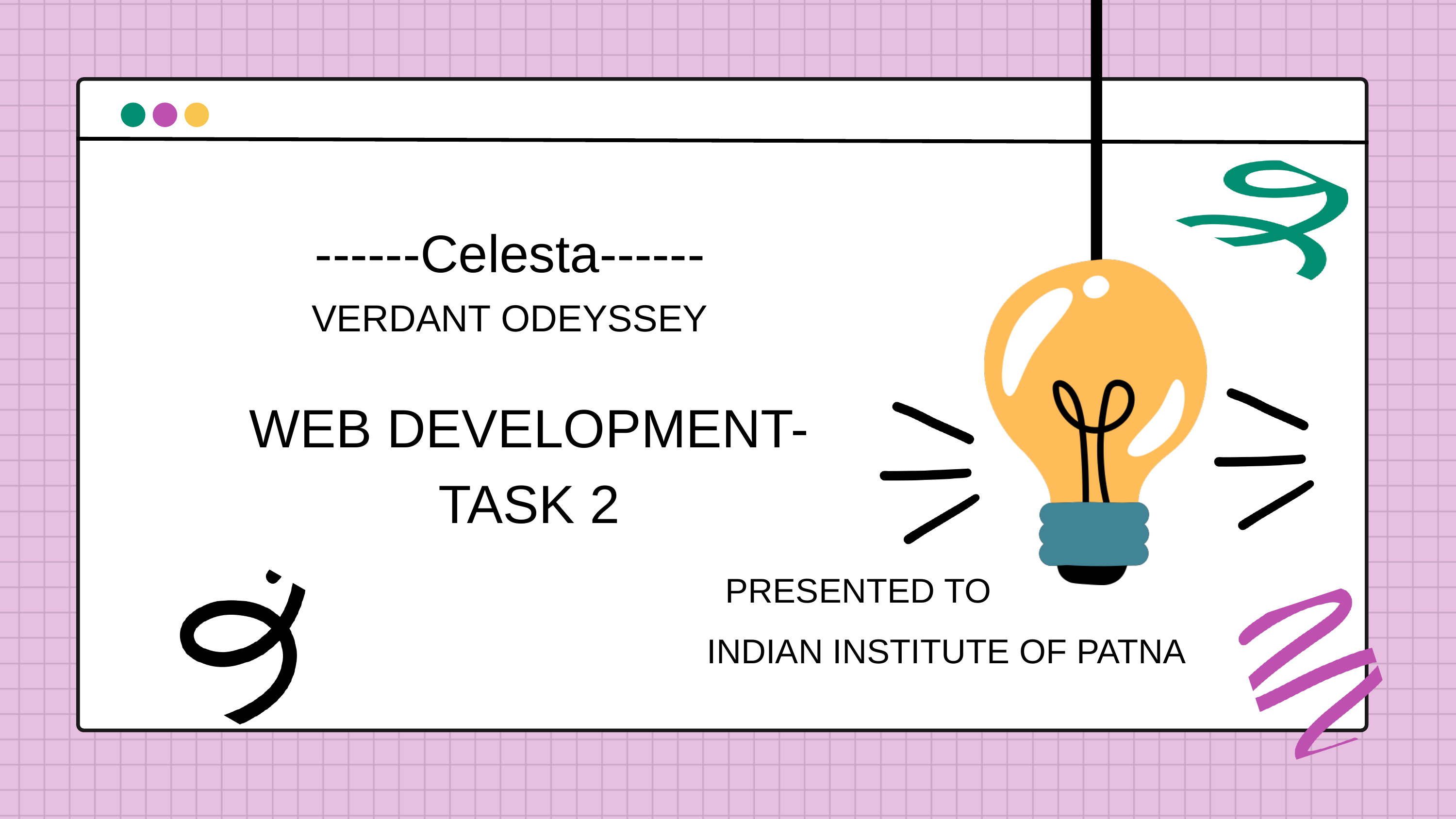

------Celesta------

VERDANT ODEYSSEY
WEB DEVELOPMENT-TASK 2

PRESENTED TO

INDIAN INSTITUTE OF PATNA